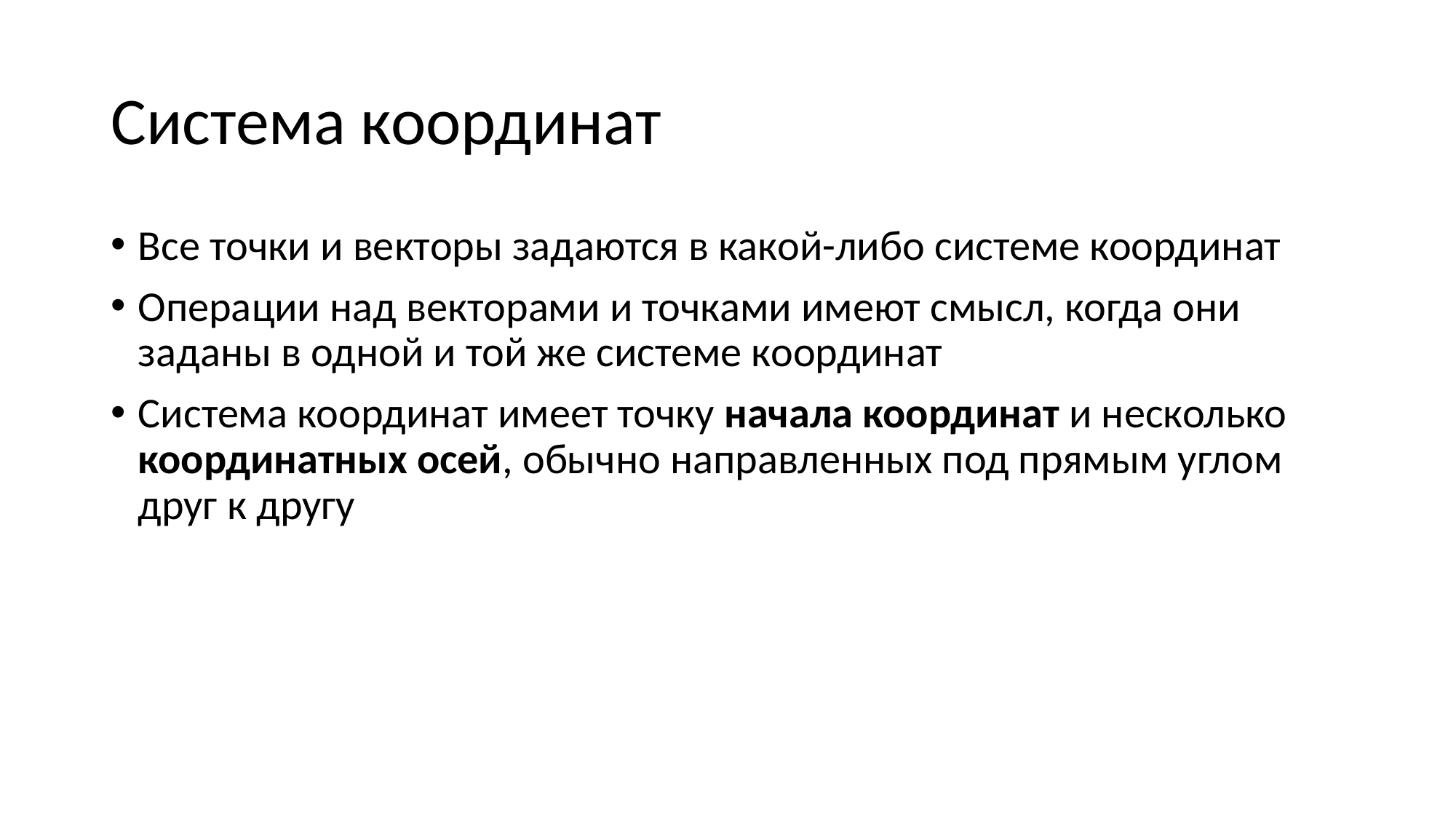

# Система координат
Все точки и векторы задаются в какой-либо системе координат
Операции над векторами и точками имеют смысл, когда они заданы в одной и той же системе координат
Система координат имеет точку начала координат и несколько координатных осей, обычно направленных под прямым углом друг к другу